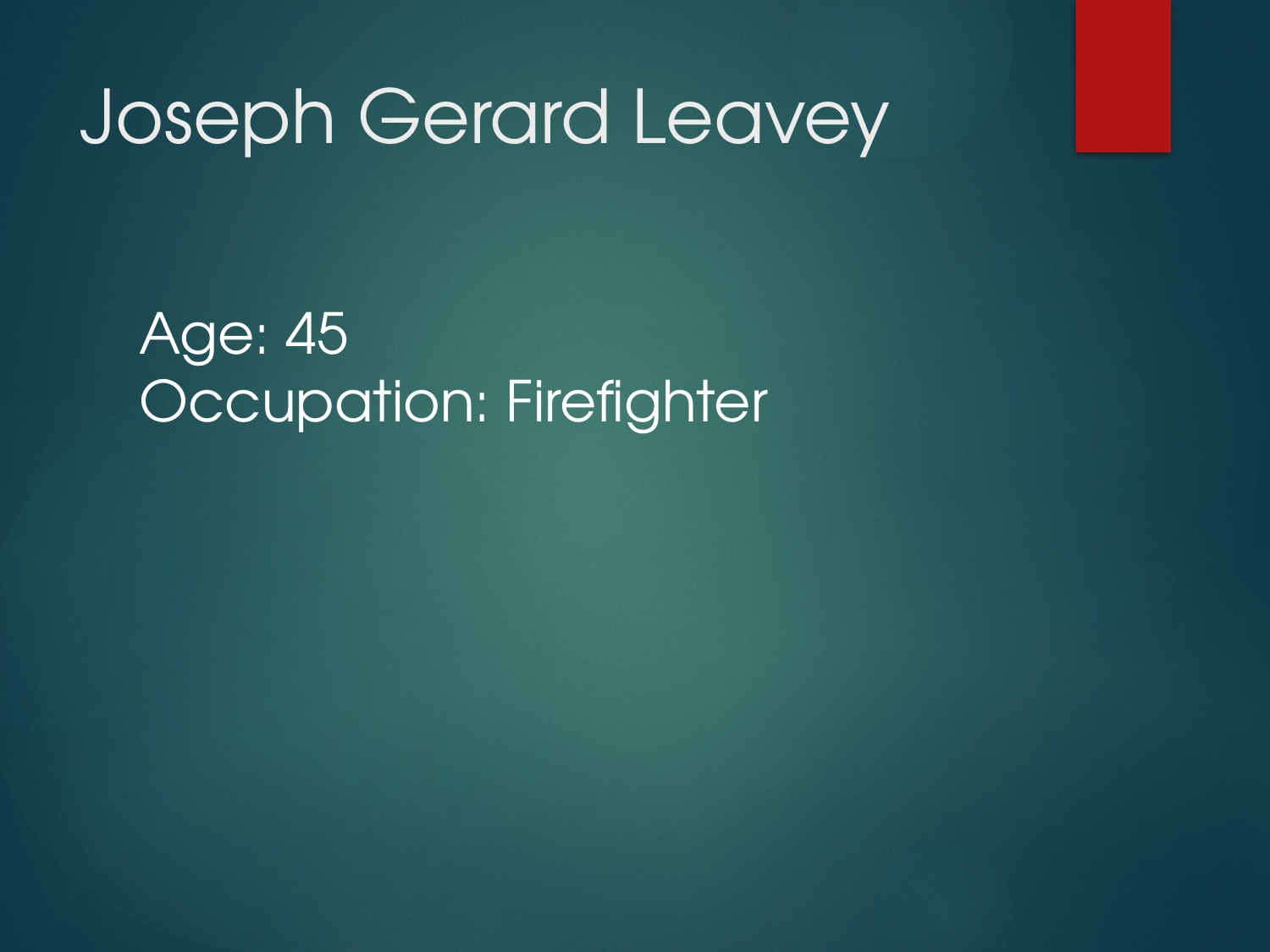

# Joseph Gerard Leavey

Age: 45
Occupation: Firefighter